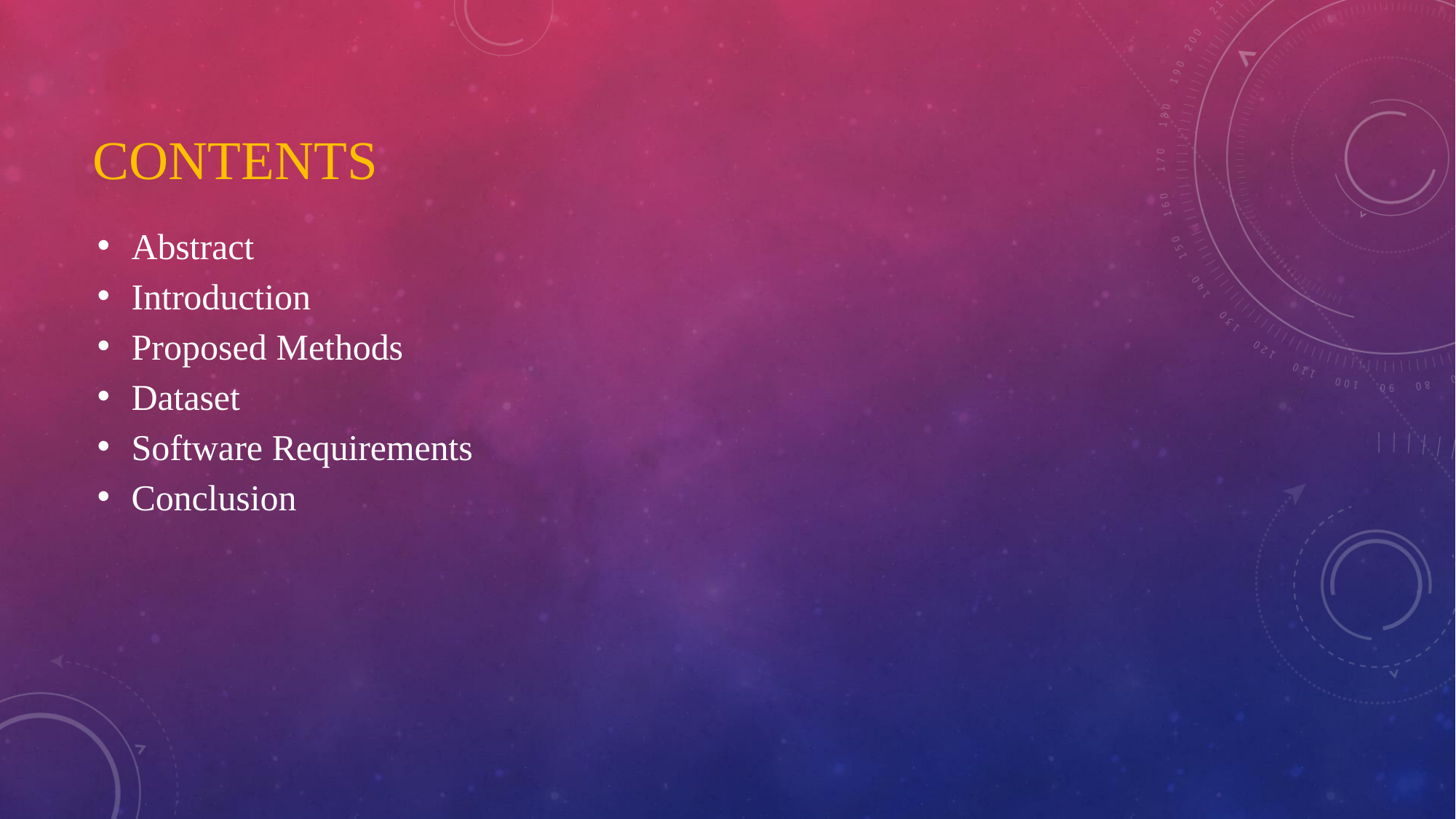

# CONTENTS
Abstract
Introduction
Proposed Methods
Dataset
Software Requirements
Conclusion